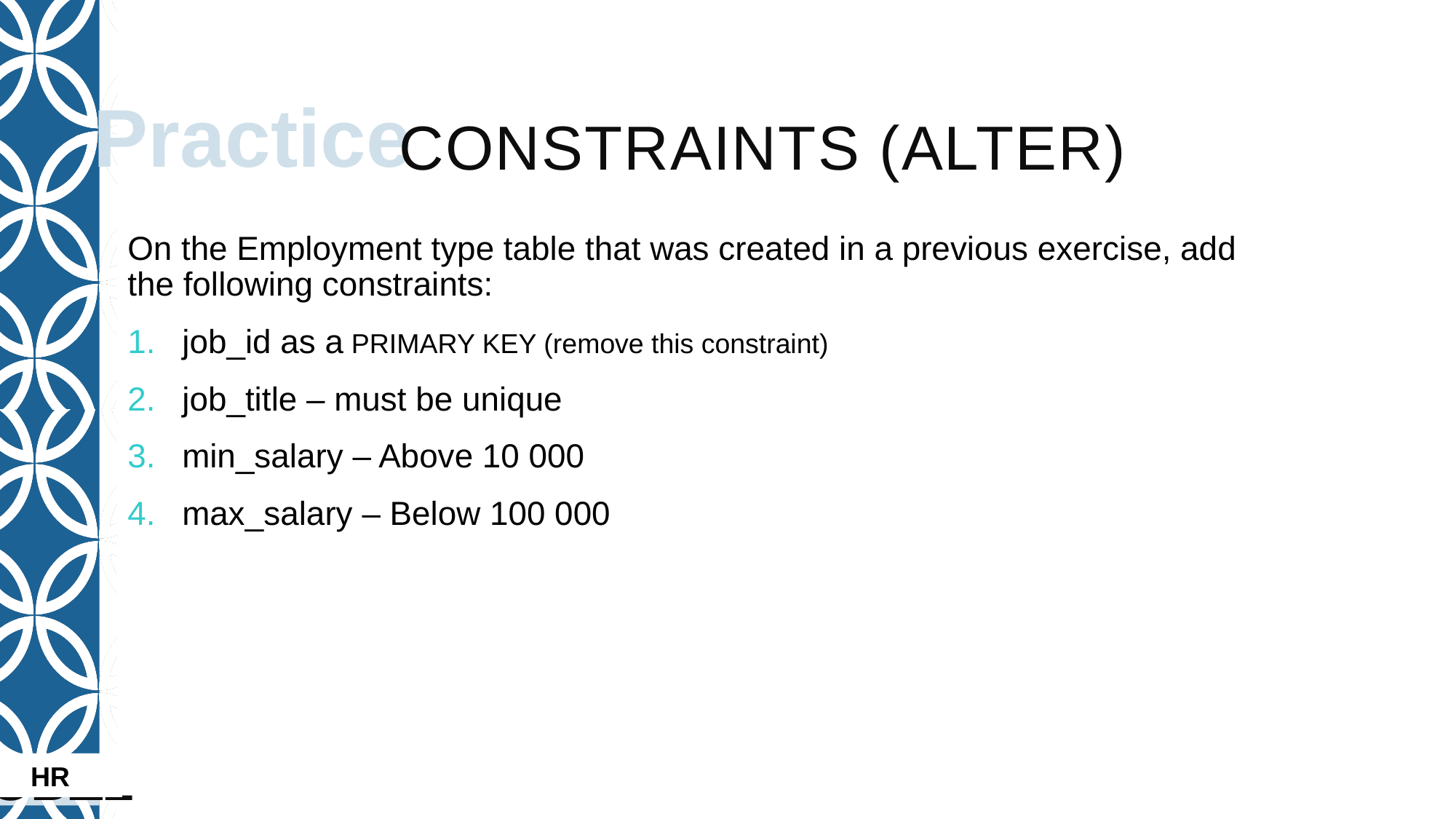

# Constraints (Alter)
On the Employment type table that was created in a previous exercise, add the following constraints:
job_id as a PRIMARY KEY (remove this constraint)
job_title – must be unique
min_salary – Above 10 000
max_salary – Below 100 000

HR